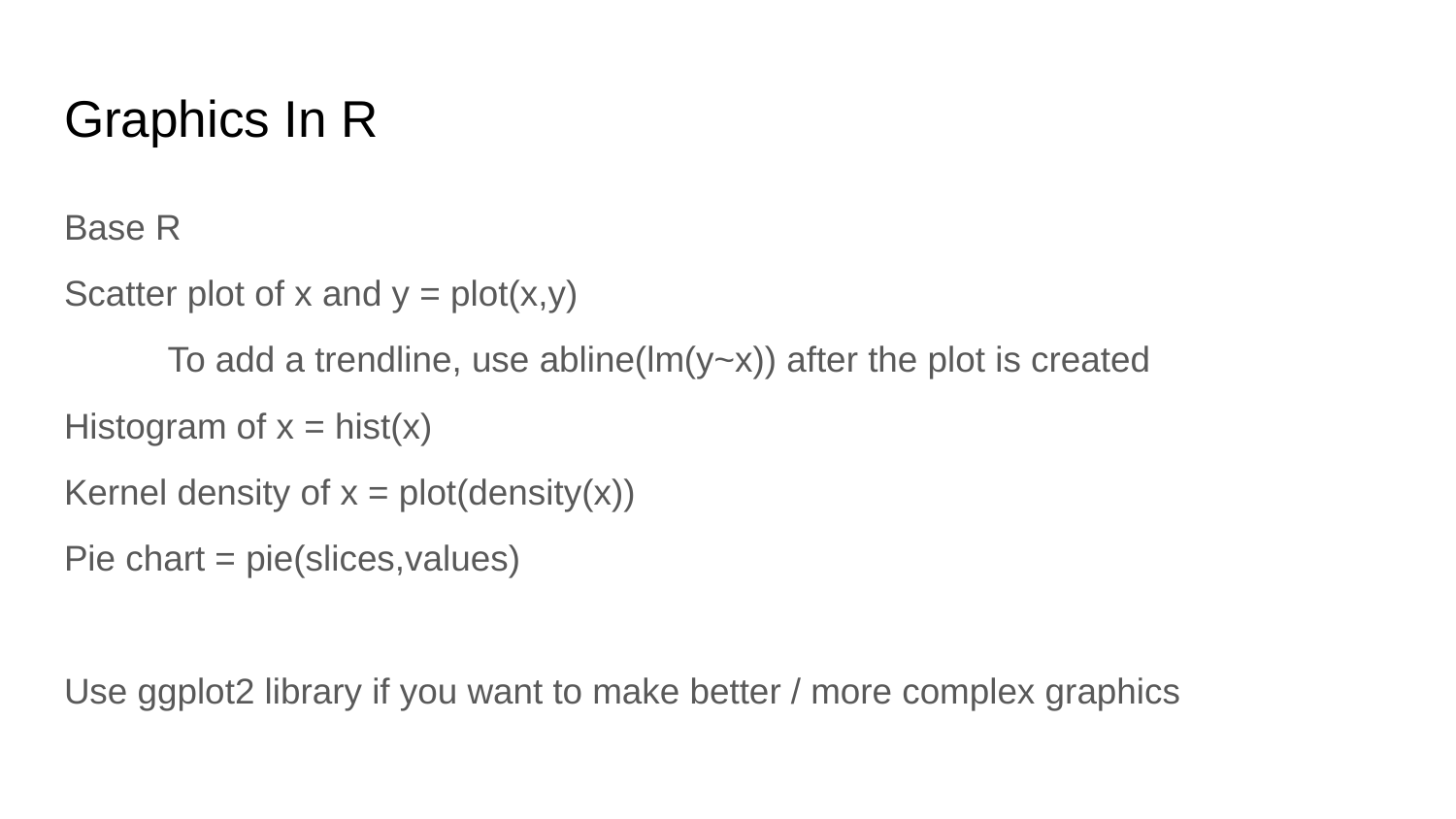

# Graphics In R
Base R
Scatter plot of x and y = plot(x,y)
	To add a trendline, use abline(lm(y~x)) after the plot is created
Histogram of x = hist(x)
Kernel density of x = plot(density(x))
Pie chart = pie(slices,values)

Use ggplot2 library if you want to make better / more complex graphics